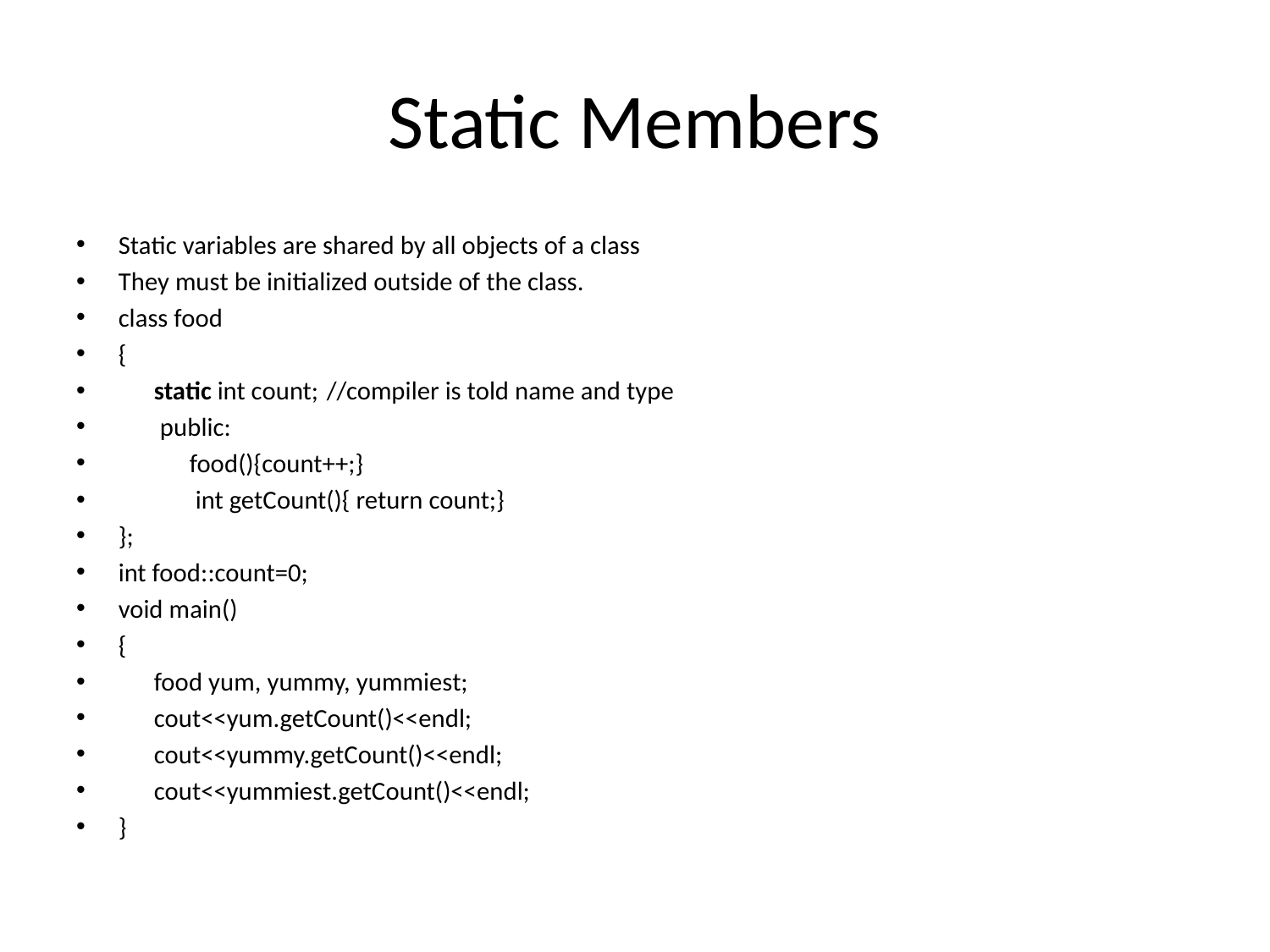

# Static Members
Static variables are shared by all objects of a class
They must be initialized outside of the class.
class food
{
      static int count;		//compiler is told name and type
       public:
            food(){count++;}
             int getCount(){ return count;}
};
int food::count=0;
void main()
{
      food yum, yummy, yummiest;
      cout<<yum.getCount()<<endl;
      cout<<yummy.getCount()<<endl;
      cout<<yummiest.getCount()<<endl;
}